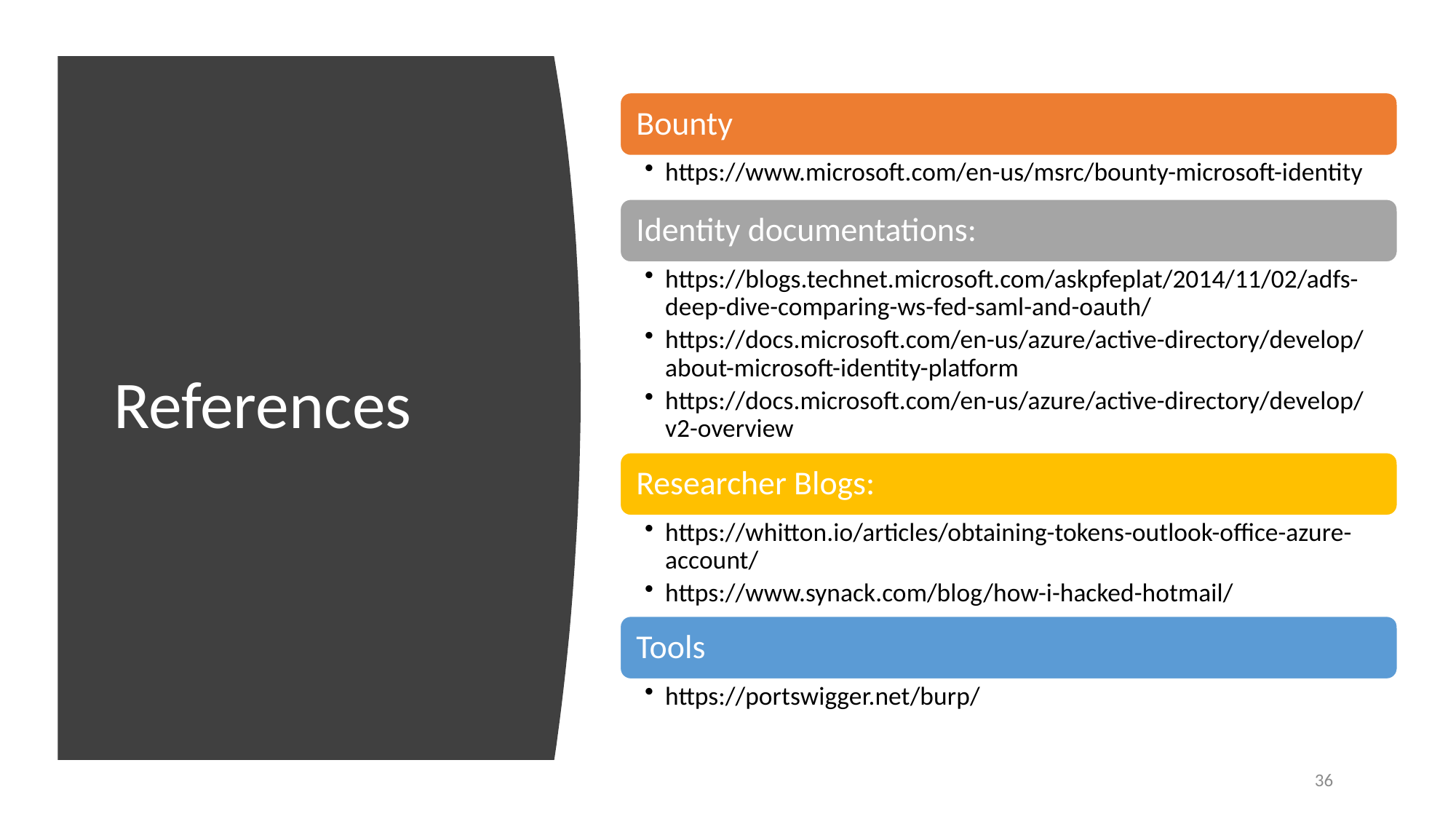

Bounty
https://www.microsoft.com/en-us/msrc/bounty-microsoft-identity
Identity documentations:
https://blogs.technet.microsoft.com/askpfeplat/2014/11/02/adfs-deep-dive-comparing-ws-fed-saml-and-oauth/
https://docs.microsoft.com/en-us/azure/active-directory/develop/about-microsoft-identity-platform
https://docs.microsoft.com/en-us/azure/active-directory/develop/v2-overview
Researcher Blogs:
https://whitton.io/articles/obtaining-tokens-outlook-office-azure-account/
https://www.synack.com/blog/how-i-hacked-hotmail/
Tools
https://portswigger.net/burp/

# References
36